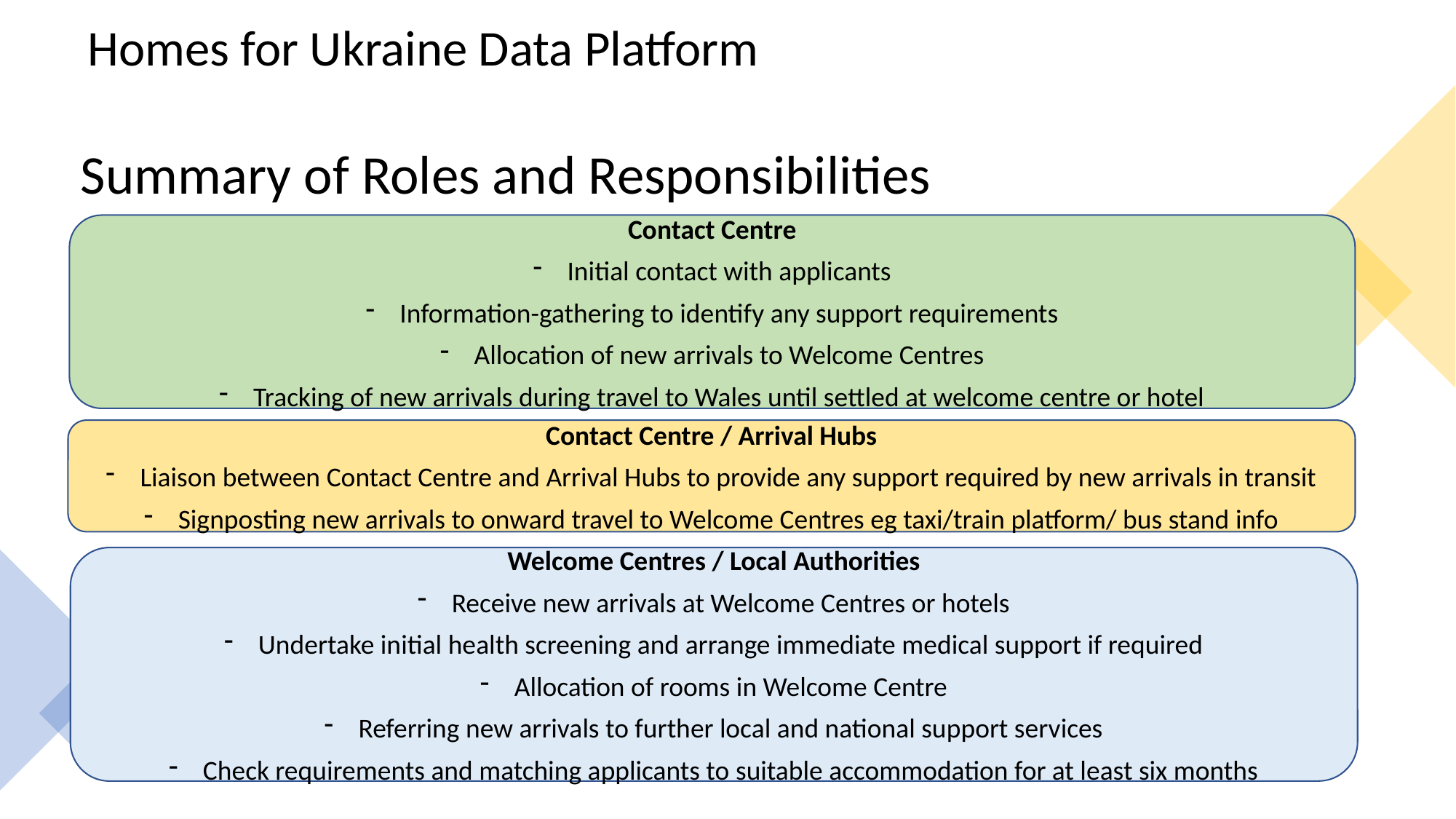

Homes for Ukraine Data Platform
# Summary of Roles and Responsibilities

Contact Centre
Initial contact with applicants
Information-gathering to identify any support requirements
Allocation of new arrivals to Welcome Centres
Tracking of new arrivals during travel to Wales until settled at welcome centre or hotel

Contact Centre / Arrival Hubs
Liaison between Contact Centre and Arrival Hubs to provide any support required by new arrivals in transit
Signposting new arrivals to onward travel to Welcome Centres eg taxi/train platform/ bus stand info
Welcome Centres / Local Authorities
Receive new arrivals at Welcome Centres or hotels
Undertake initial health screening and arrange immediate medical support if required
Allocation of rooms in Welcome Centre
Referring new arrivals to further local and national support services
Check requirements and matching applicants to suitable accommodation for at least six months